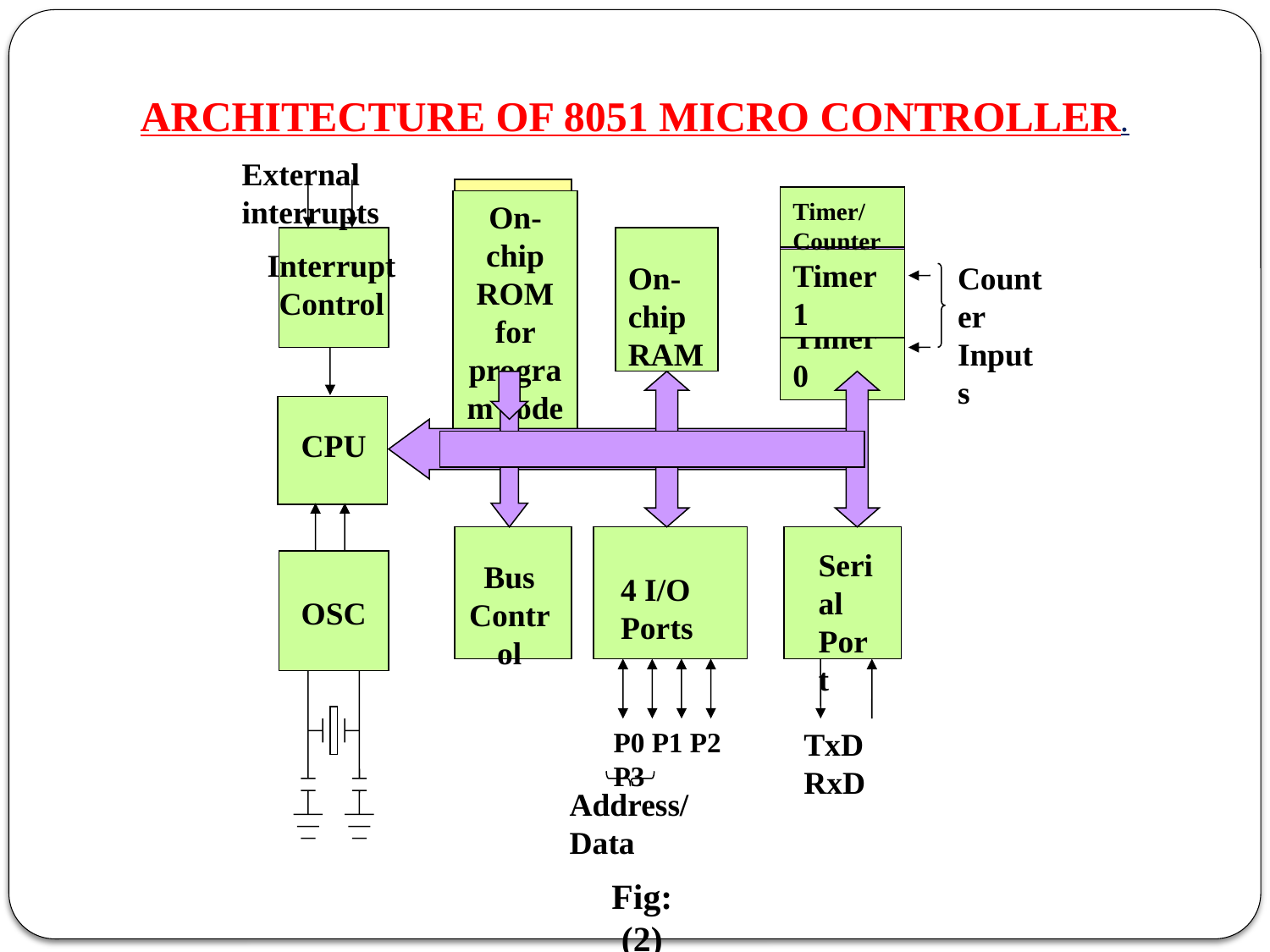

ARCHITECTURE OF 8051 MICRO CONTROLLER.
External interrupts

Timer/Counter
On-chip ROM for program code

Interrupt Control

Timer 1
On-chip RAM
Counter Inputs

Timer 0

CPU

Serial Port

Bus Control
4 I/O Ports
OSC

P0 P1 P2 P3
TxD  RxD

Address/Data

Fig: (2)